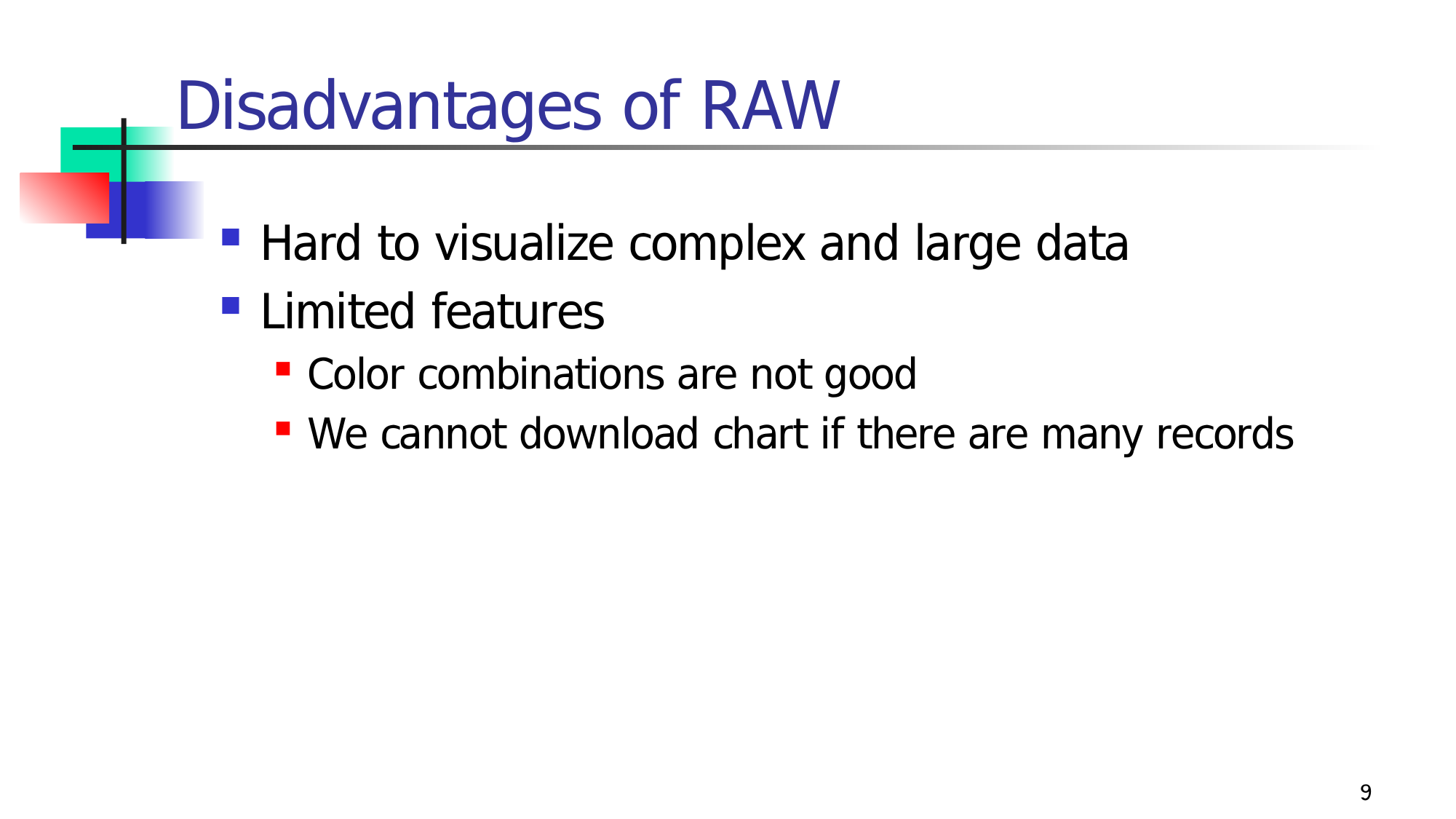

Disadvantages of RAW
Hard to visualize complex and large data
Limited features
Color combinations are not good
We cannot download chart if there are many records
Data Processing
Statistical Research
Data
Science
Machine
Learning
9